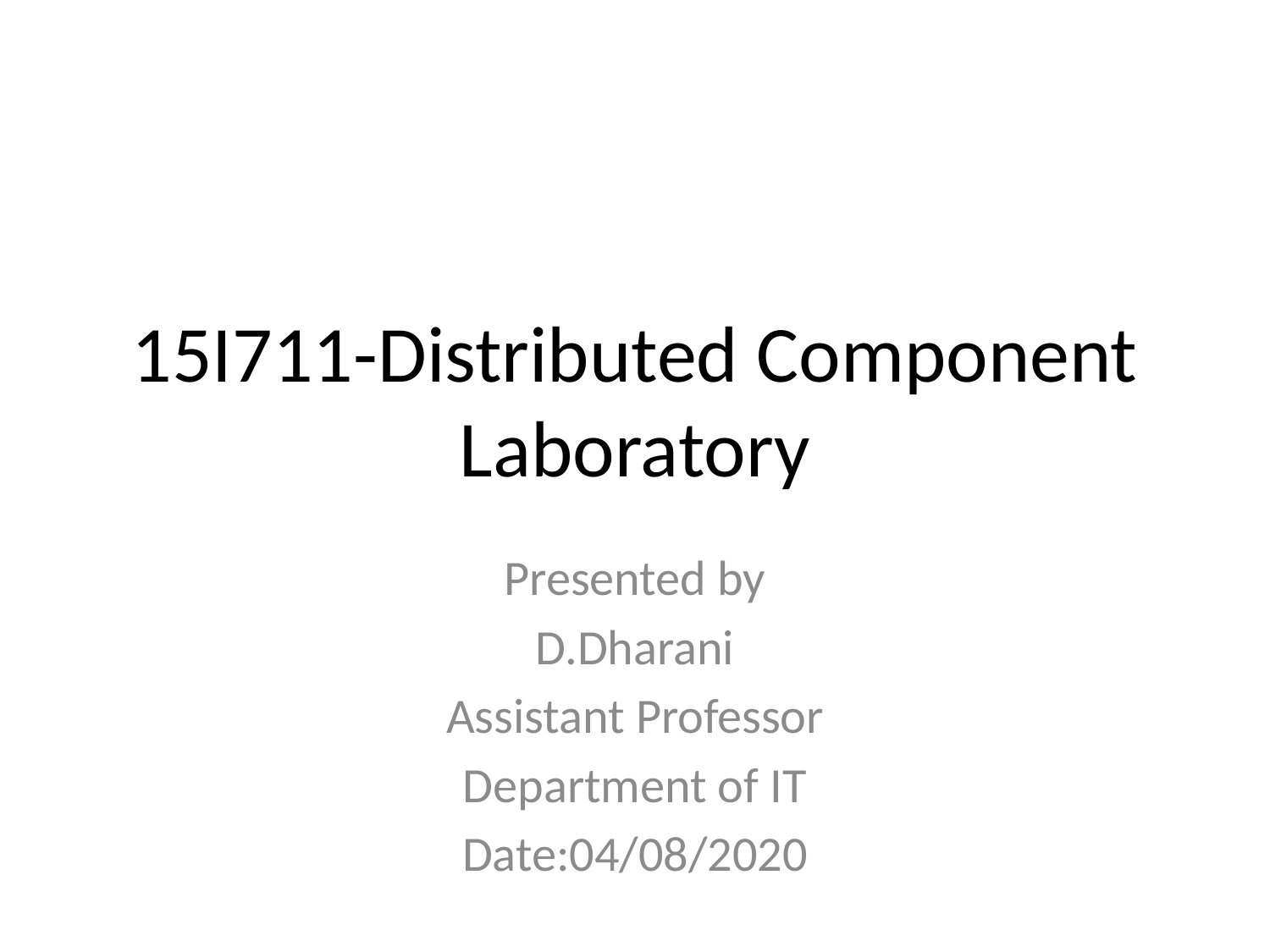

# 15I711-Distributed Component Laboratory
Presented by
D.Dharani
Assistant Professor
Department of IT
Date:04/08/2020